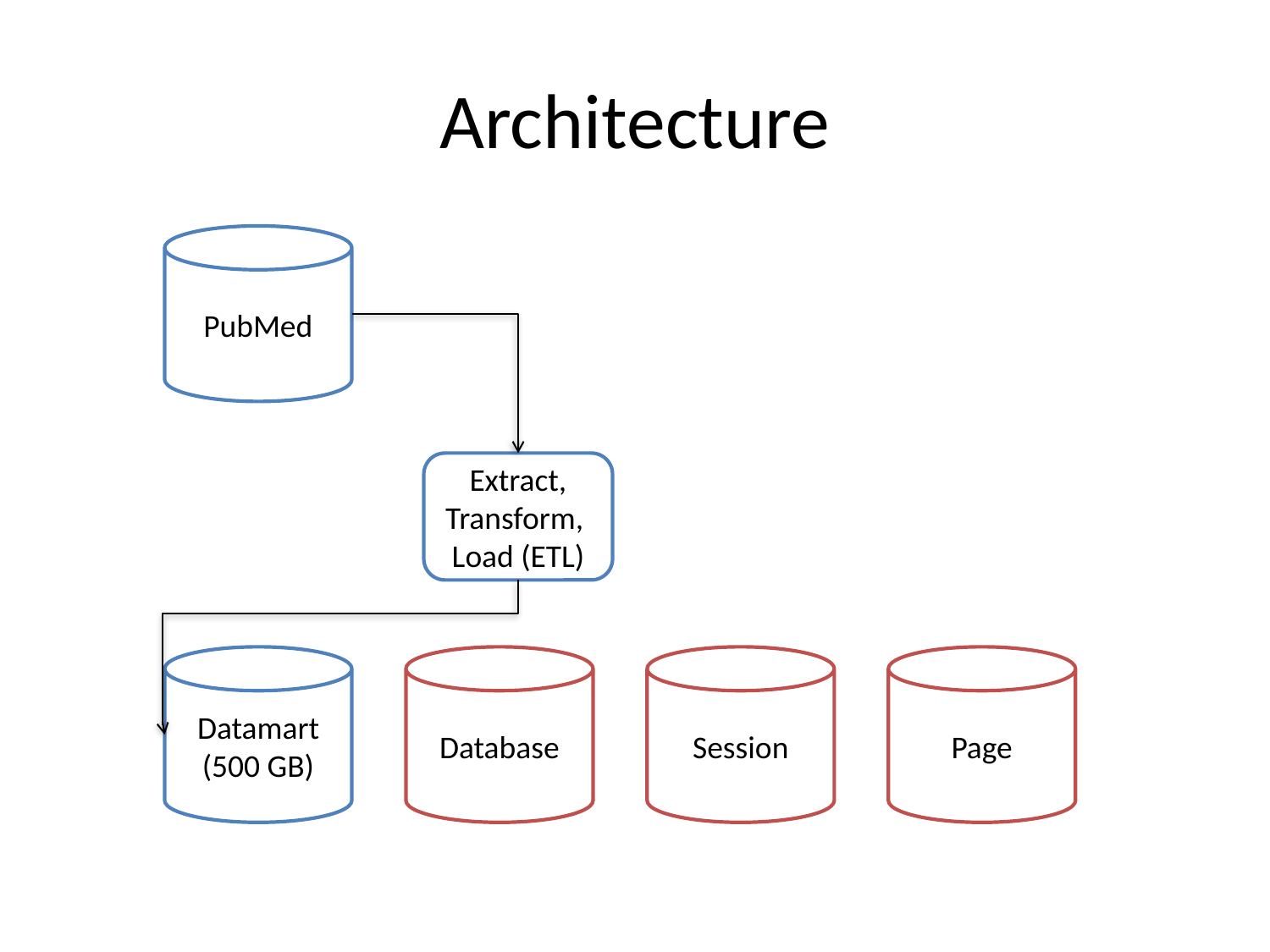

# Architecture
PubMed
Extract, Transform,  Load (ETL)
Datamart
(500 GB)
Database
Session
Page